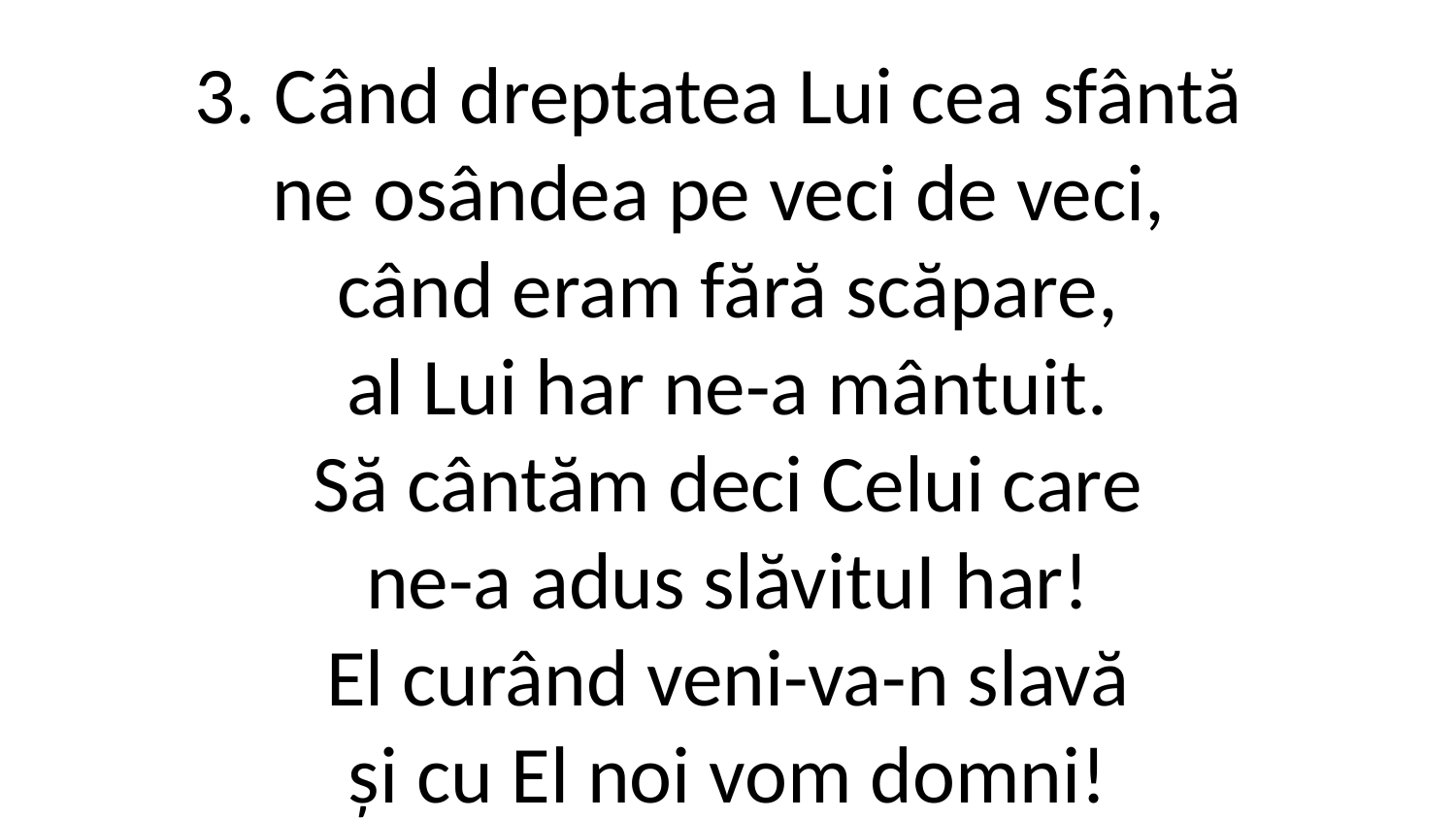

3. Când dreptatea Lui cea sfântă
ne osândea pe veci de veci,
când eram fără scăpare,
al Lui har ne-a mântuit.
Să cântăm deci Celui care
ne-a adus slăvitu­I har!
El curând veni-va-n slavă
și cu El noi vom domni!